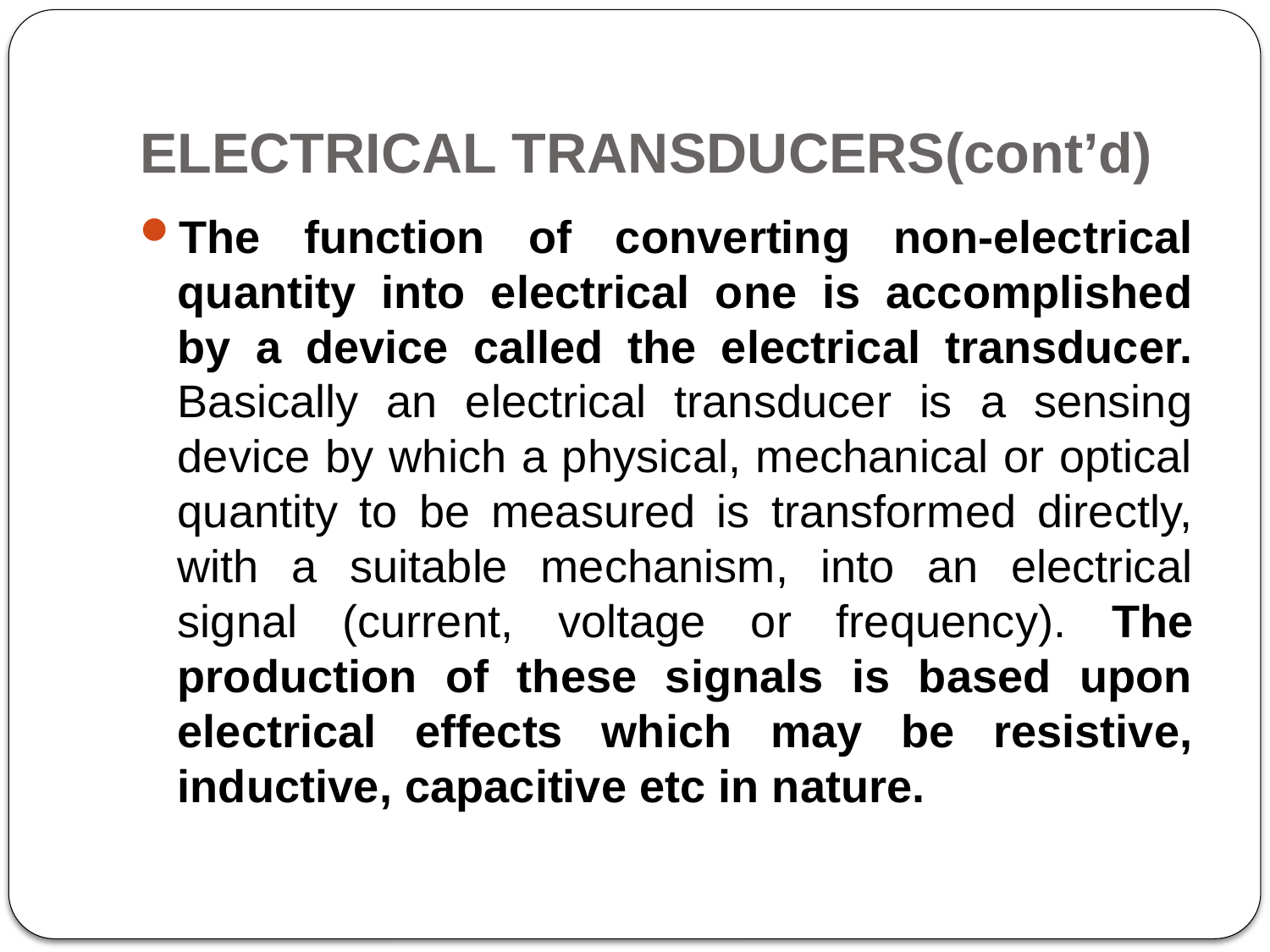

# ELECTRICAL TRANSDUCERS(cont’d)
The function of converting non-electrical quantity into electrical one is accomplished by a device called the electrical transducer. Basically an electrical transducer is a sensing device by which a physical, mechanical or optical quantity to be measured is transformed directly, with a suitable mechanism, into an electrical signal (current, voltage or frequency). The production of these signals is based upon electrical effects which may be resistive, inductive, capacitive etc in nature.